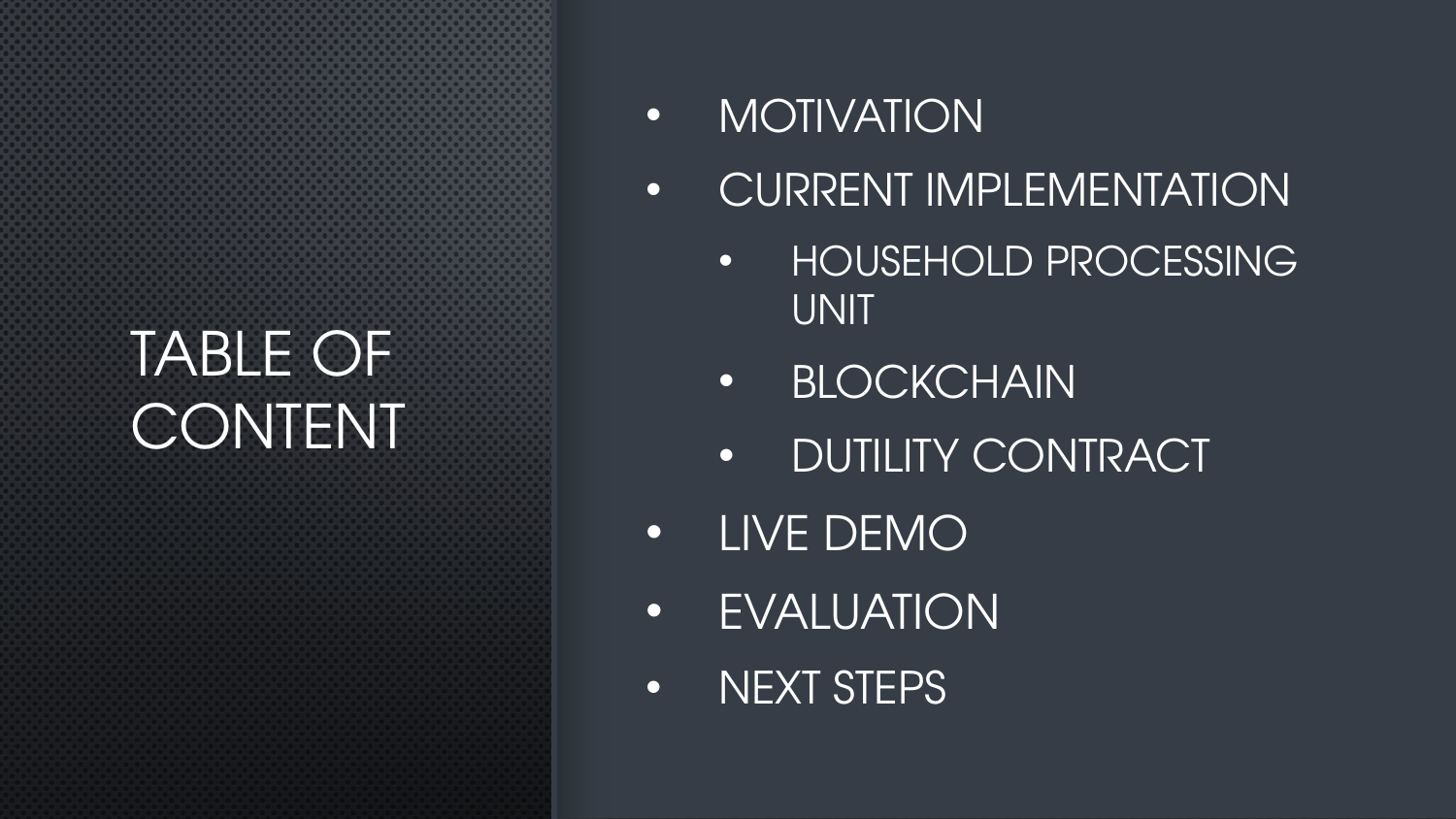

Motivation
Current implementation
Household processing unit
Blockchain
dUtility contract
Live demo
Evaluation
Next steps

# Table of Content